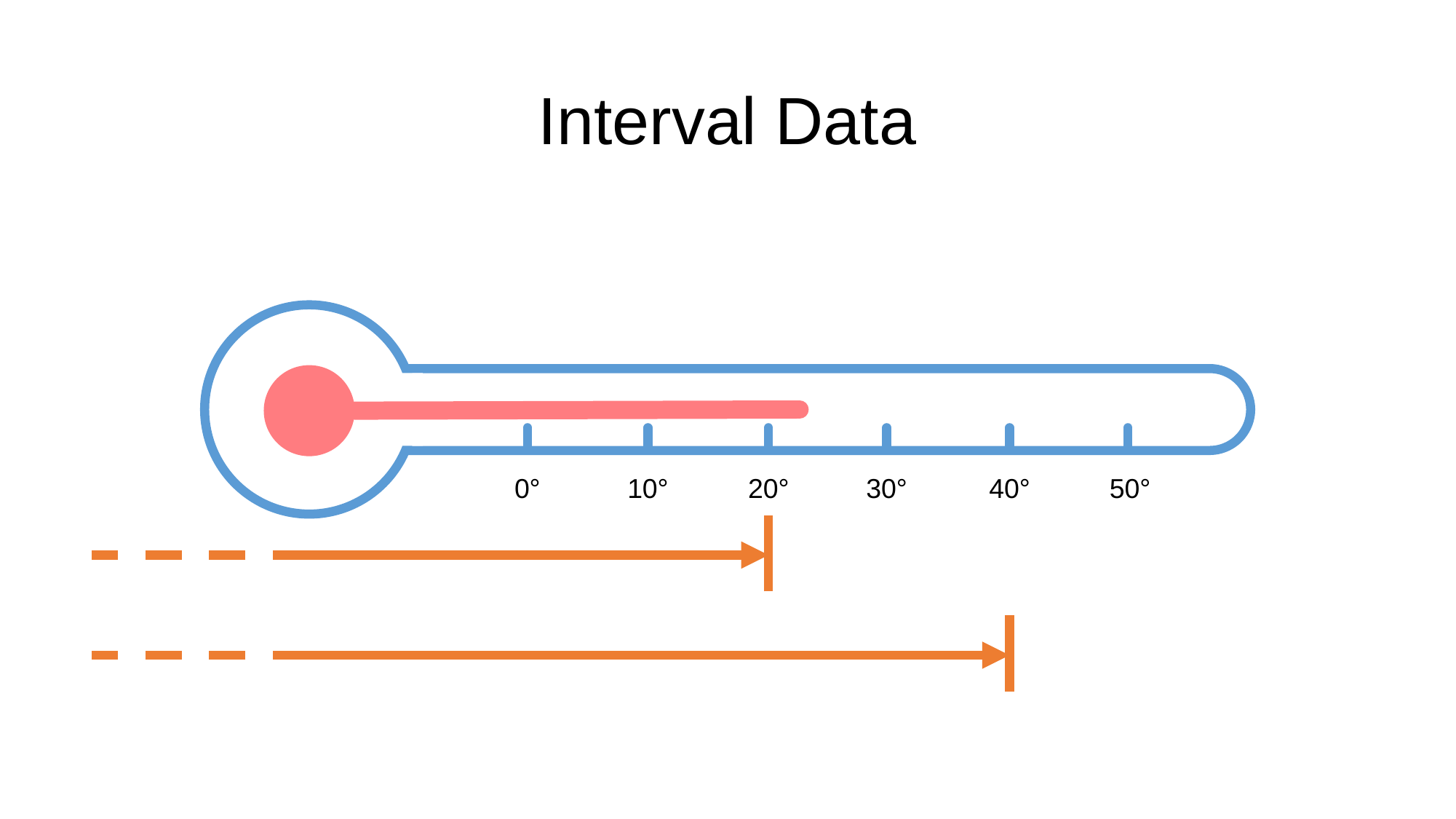

# Interval Data

0°
10°
20°
30°
40°
50°